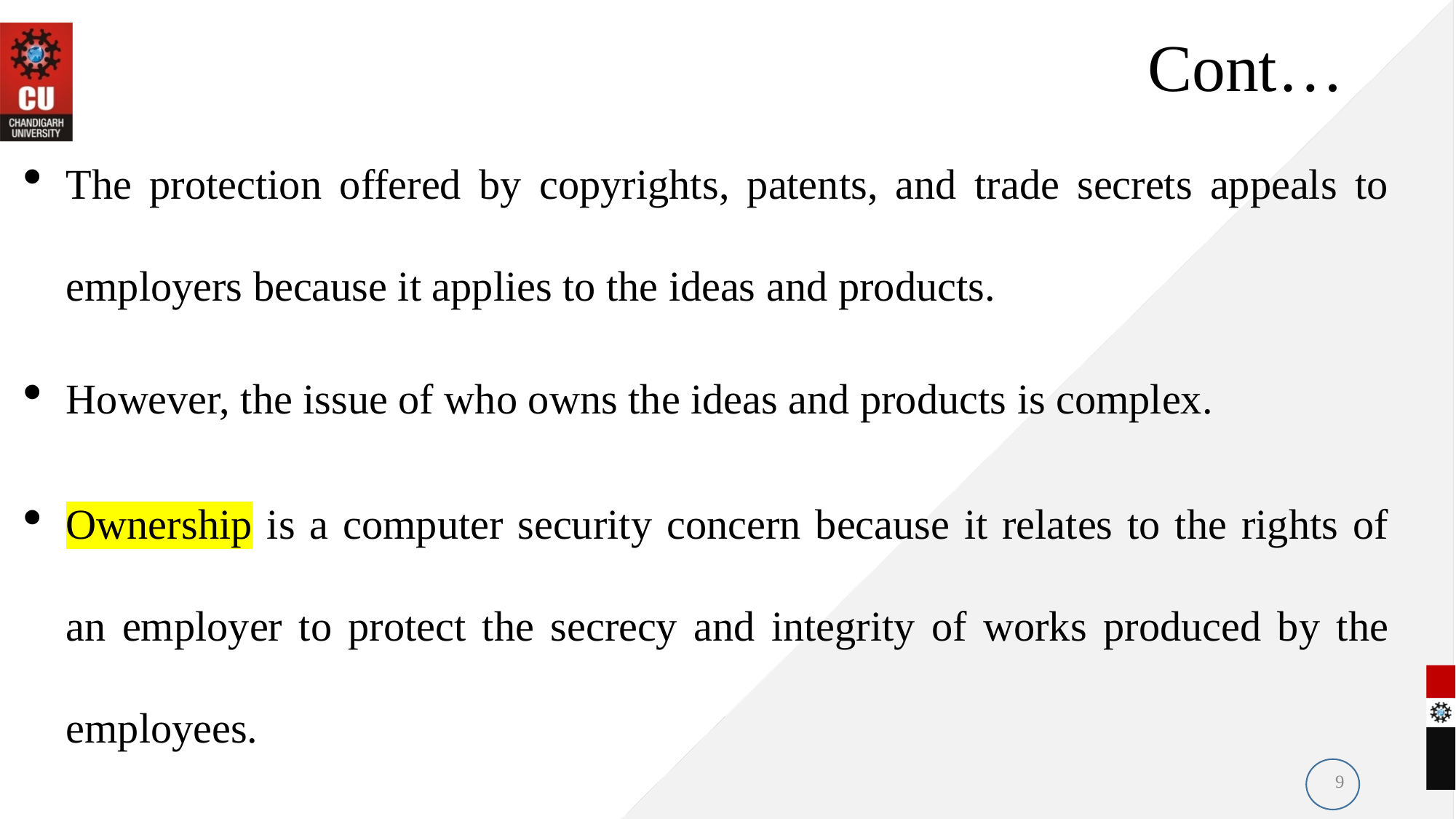

# Cont…
The protection offered by copyrights, patents, and trade secrets appeals to employers because it applies to the ideas and products.
However, the issue of who owns the ideas and products is complex.
Ownership is a computer security concern because it relates to the rights of an employer to protect the secrecy and integrity of works produced by the employees.
9